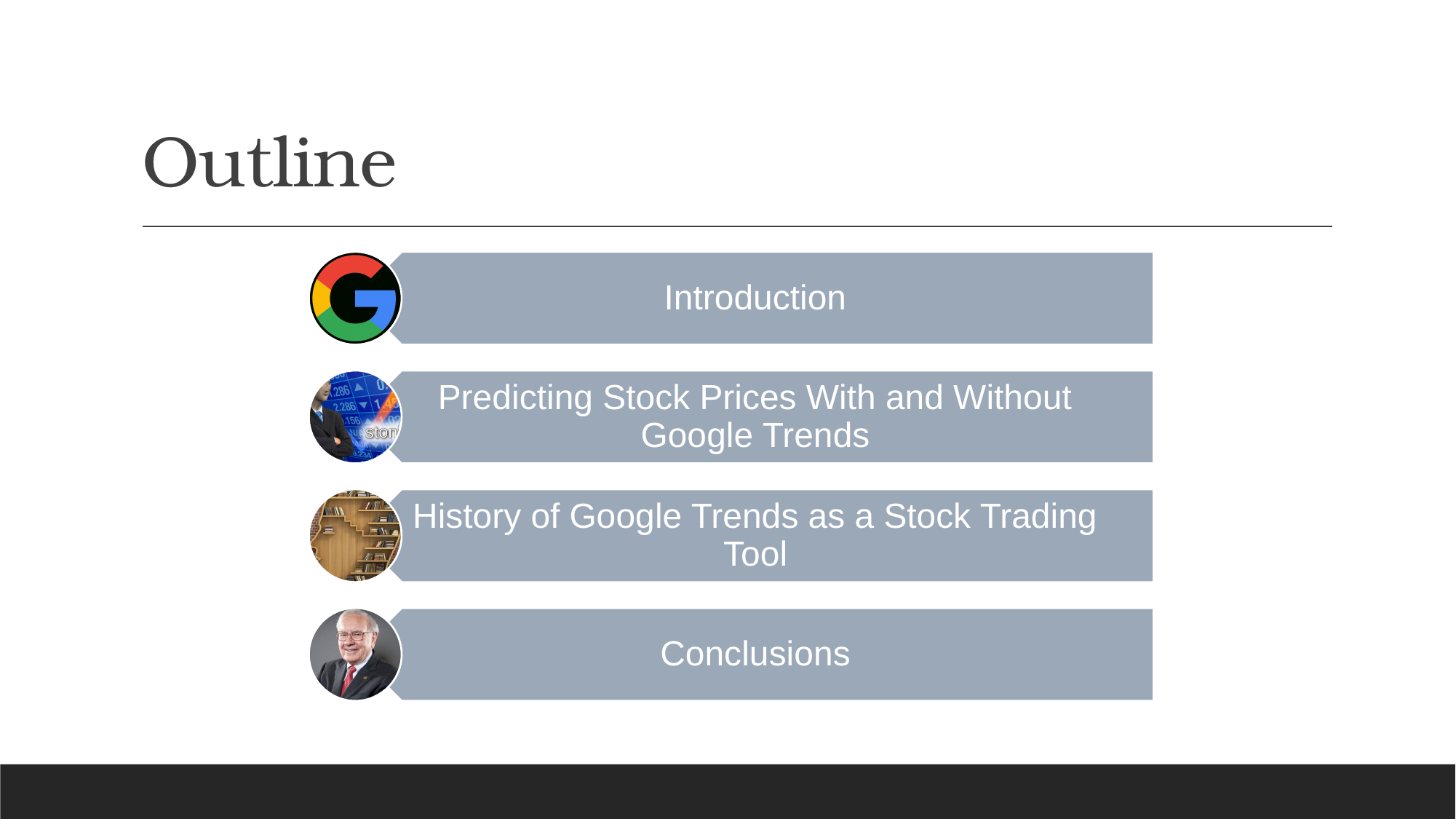

# Outline
Introduction
Predicting Stock Prices With and Without Google Trends
History of Google Trends as a Stock Trading Tool
Conclusions